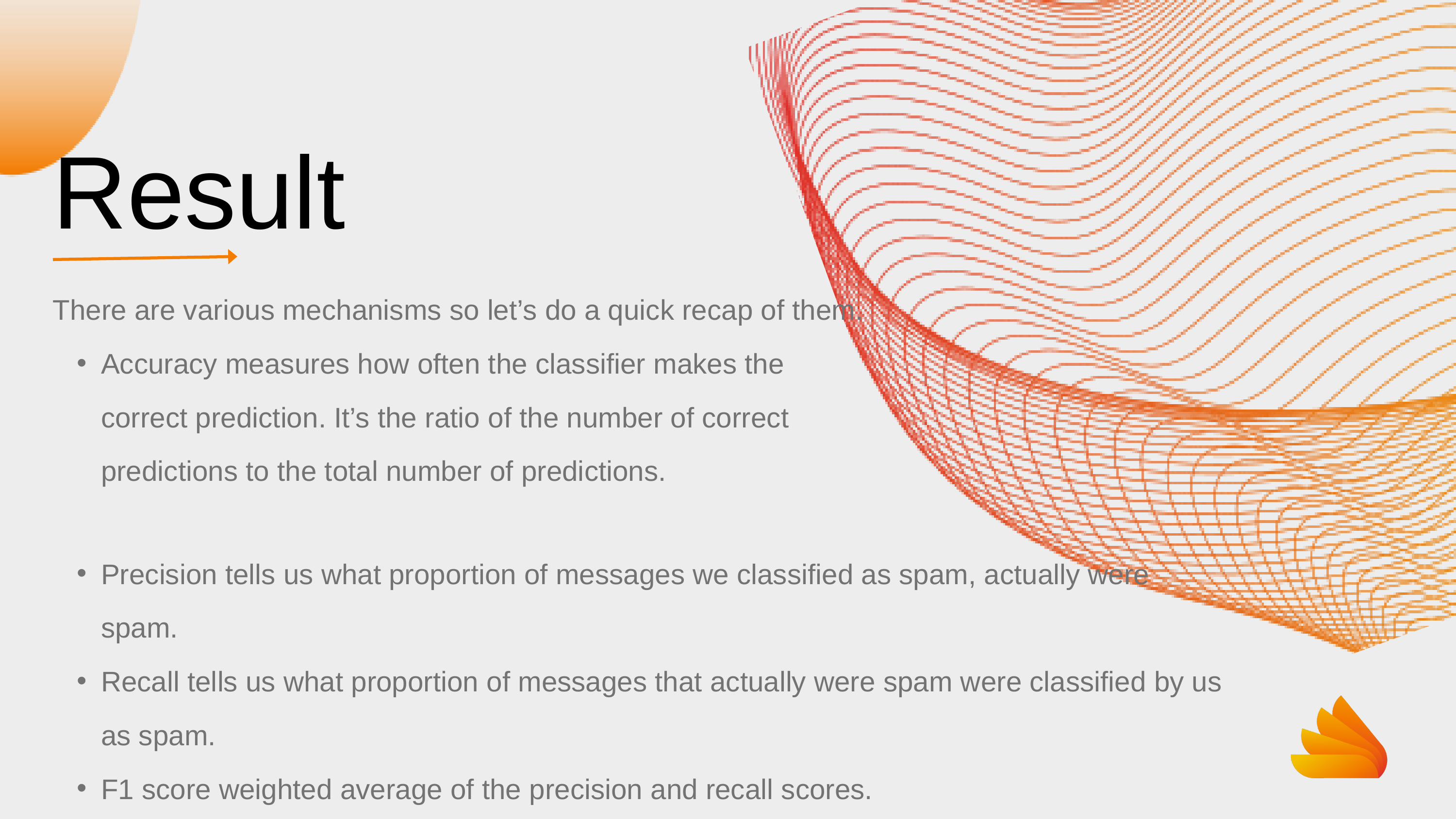

Result

There are various mechanisms so let’s do a quick recap of them.
Accuracy measures how often the classifier makes the correct prediction. It’s the ratio of the number of correct predictions to the total number of predictions.

Precision tells us what proportion of messages we classified as spam, actually were spam.
Recall tells us what proportion of messages that actually were spam were classified by us as spam.
F1 score weighted average of the precision and recall scores.